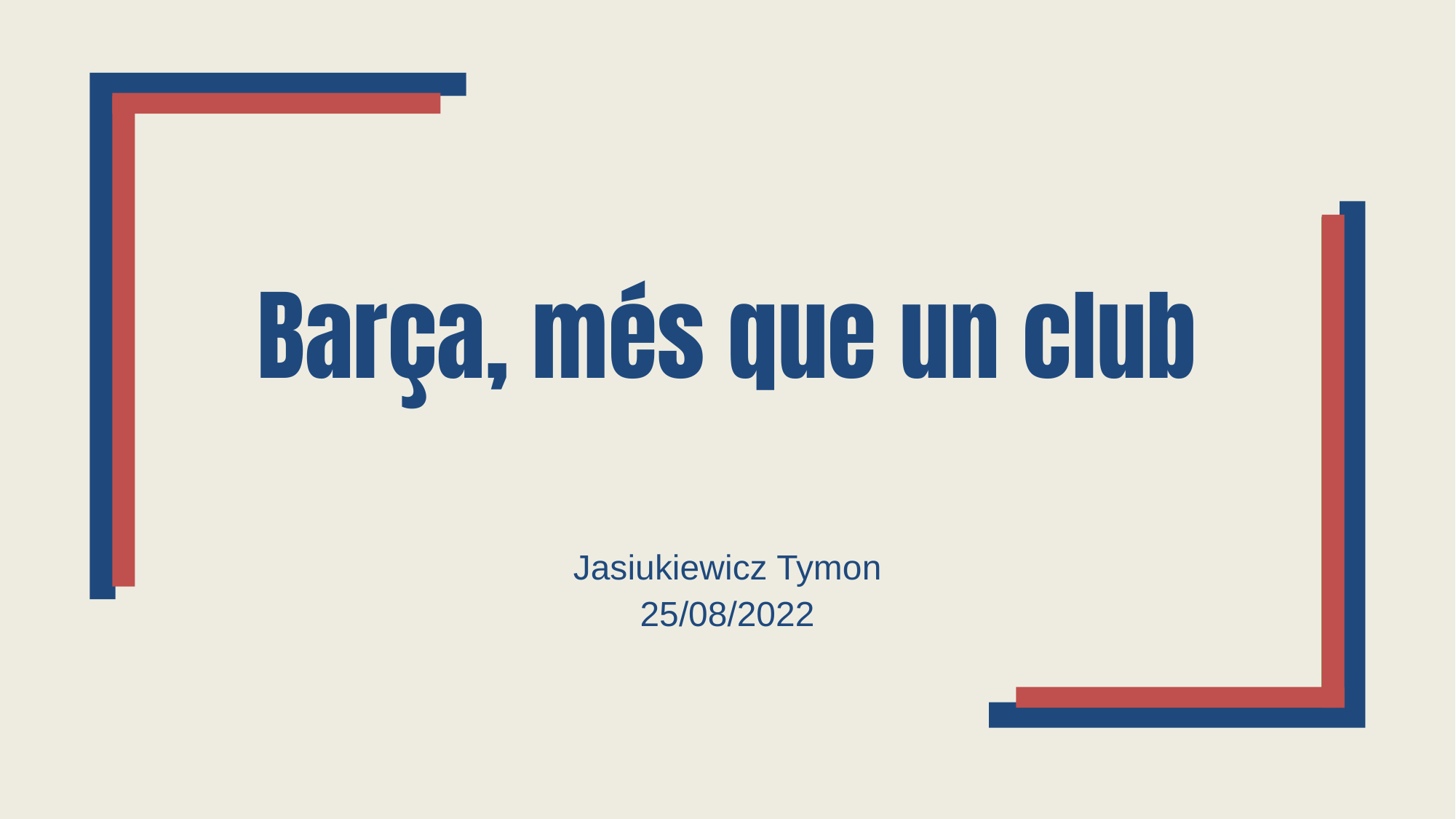

# Barça, més que un club

Jasiukiewicz Tymon
25/08/2022